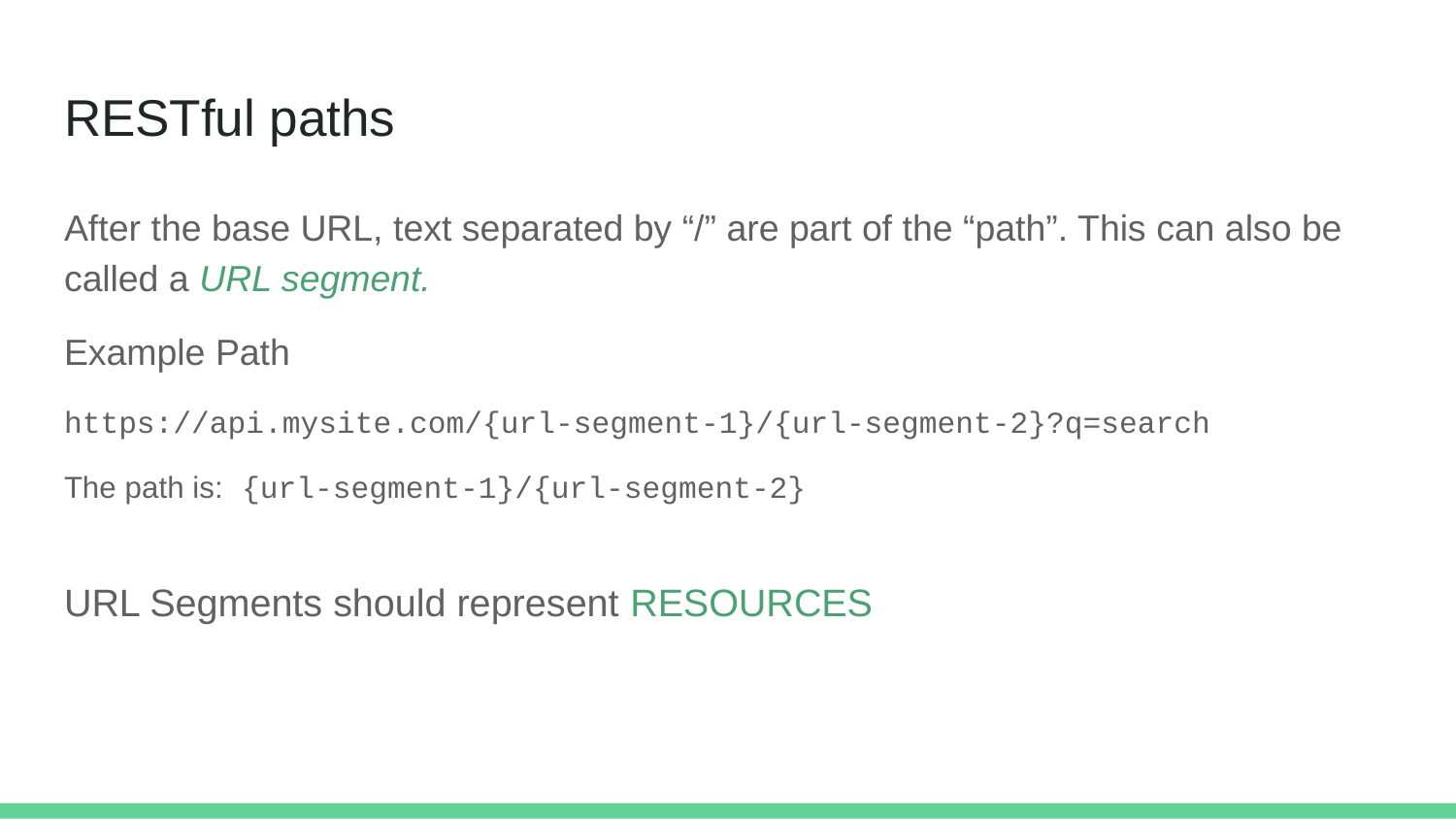

RESTful paths
After the base URL, text separated by “/” are part of the “path”. This can also be called a URL segment.
Example Path
https://api.mysite.com/{url-segment-1}/{url-segment-2}?q=search
The path is: {url-segment-1}/{url-segment-2}
URL Segments should represent RESOURCES